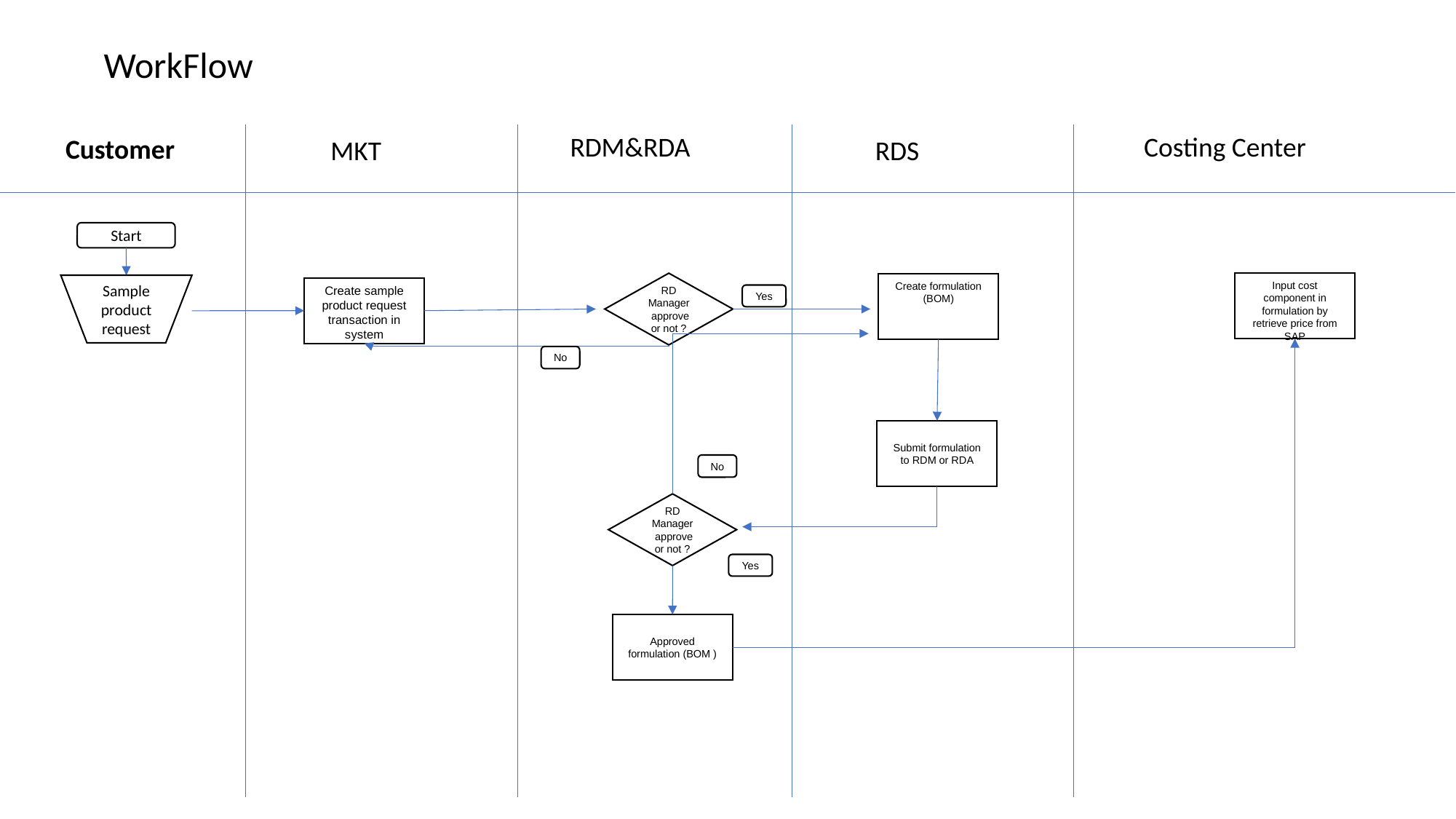

WorkFlow
RDM&RDA
Costing Center

Customer
MKT
RDS
Start
RD Manager  approve or not ?
Input cost component in formulation by retrieve price from SAP
Create formulation (BOM)
Sample product request
Create sample product request transaction in system
Yes
No
Submit formulation to RDM or RDA
No
RD Manager  approve or not ?
Yes
Approved formulation (BOM )